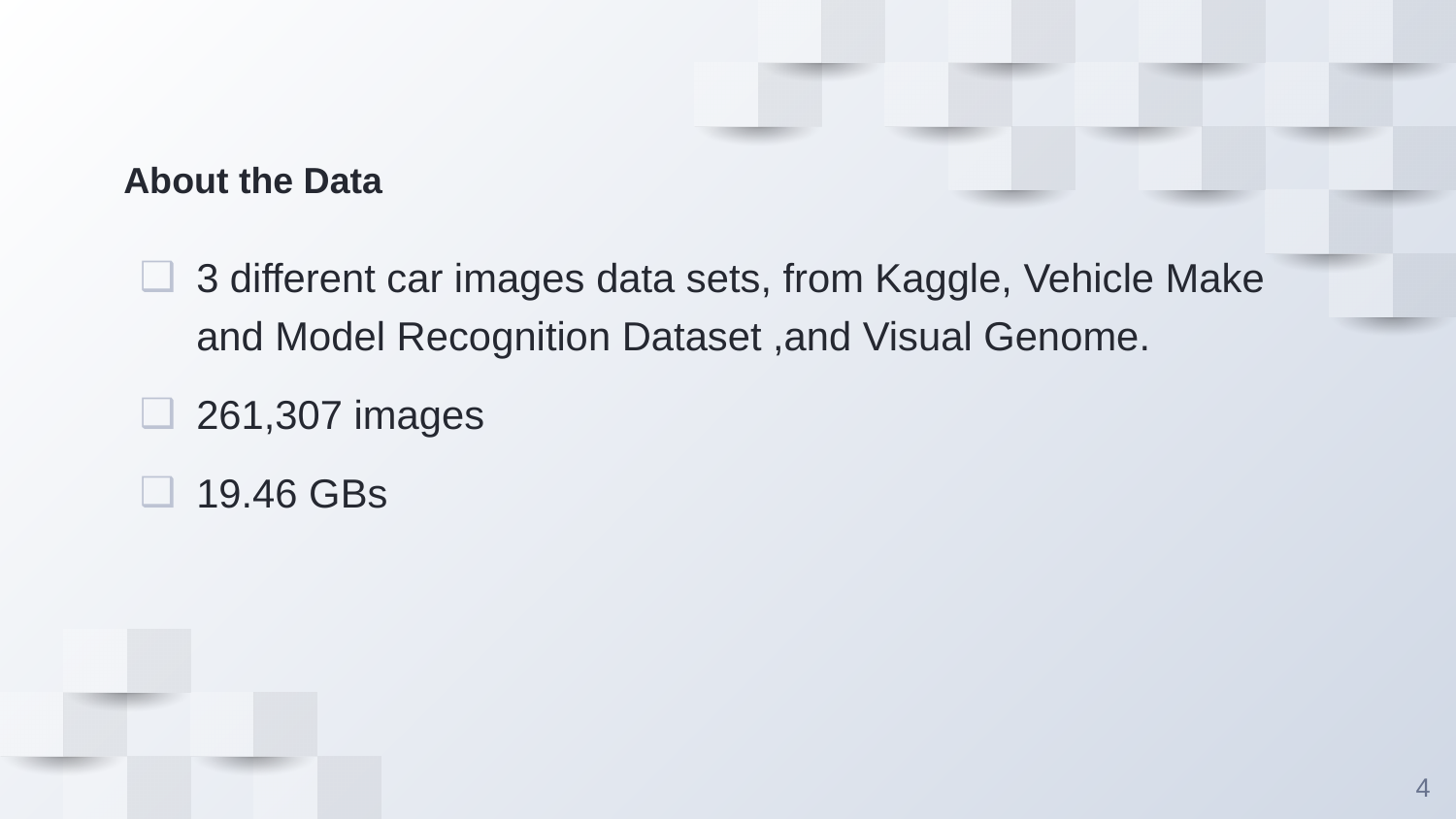

# About the Data
3 different car images data sets, from Kaggle, Vehicle Make and Model Recognition Dataset ,and Visual Genome.
261,307 images
19.46 GBs

4